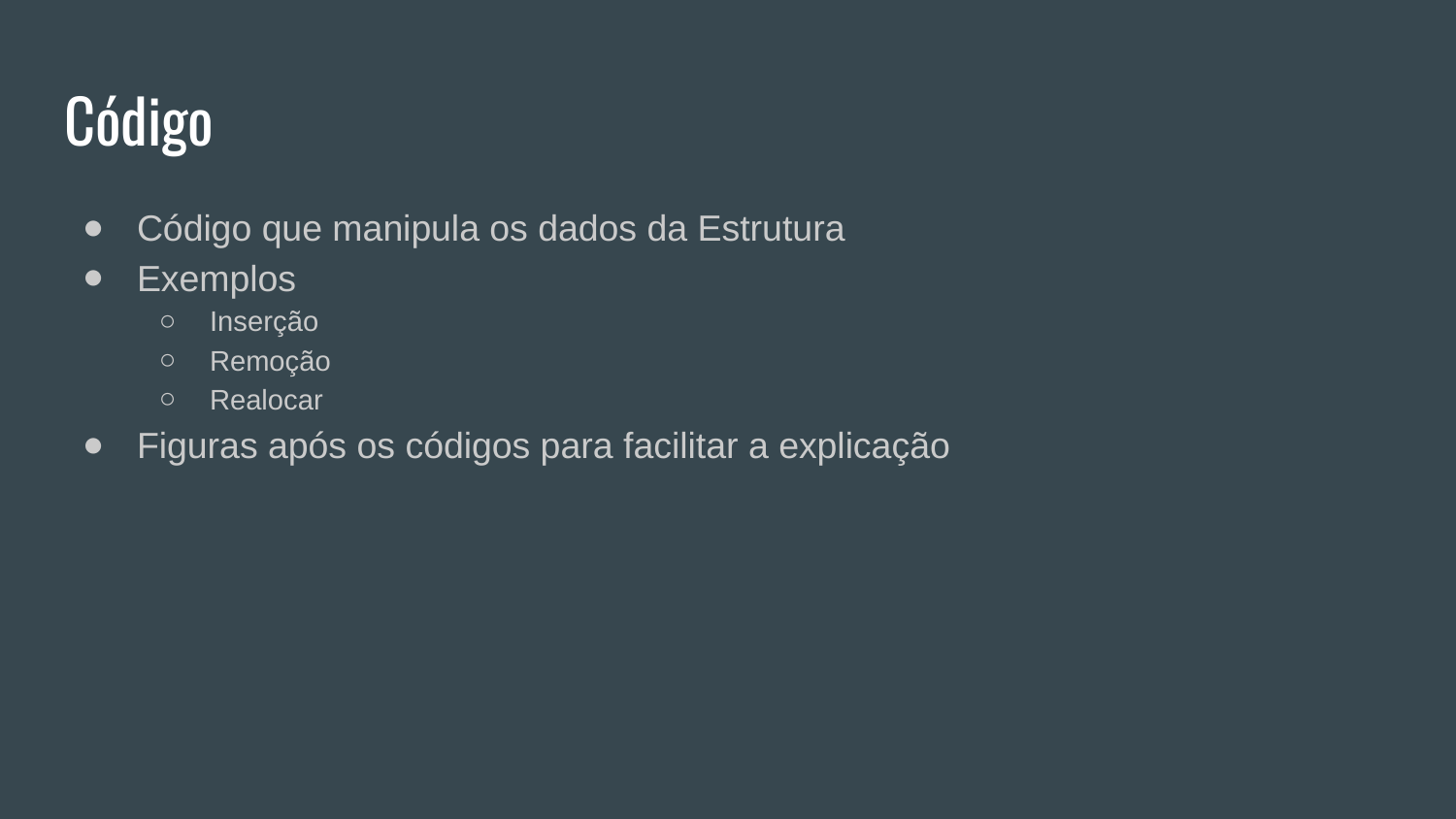

# Código
Código que manipula os dados da Estrutura
Exemplos
Inserção
Remoção
Realocar
Figuras após os códigos para facilitar a explicação